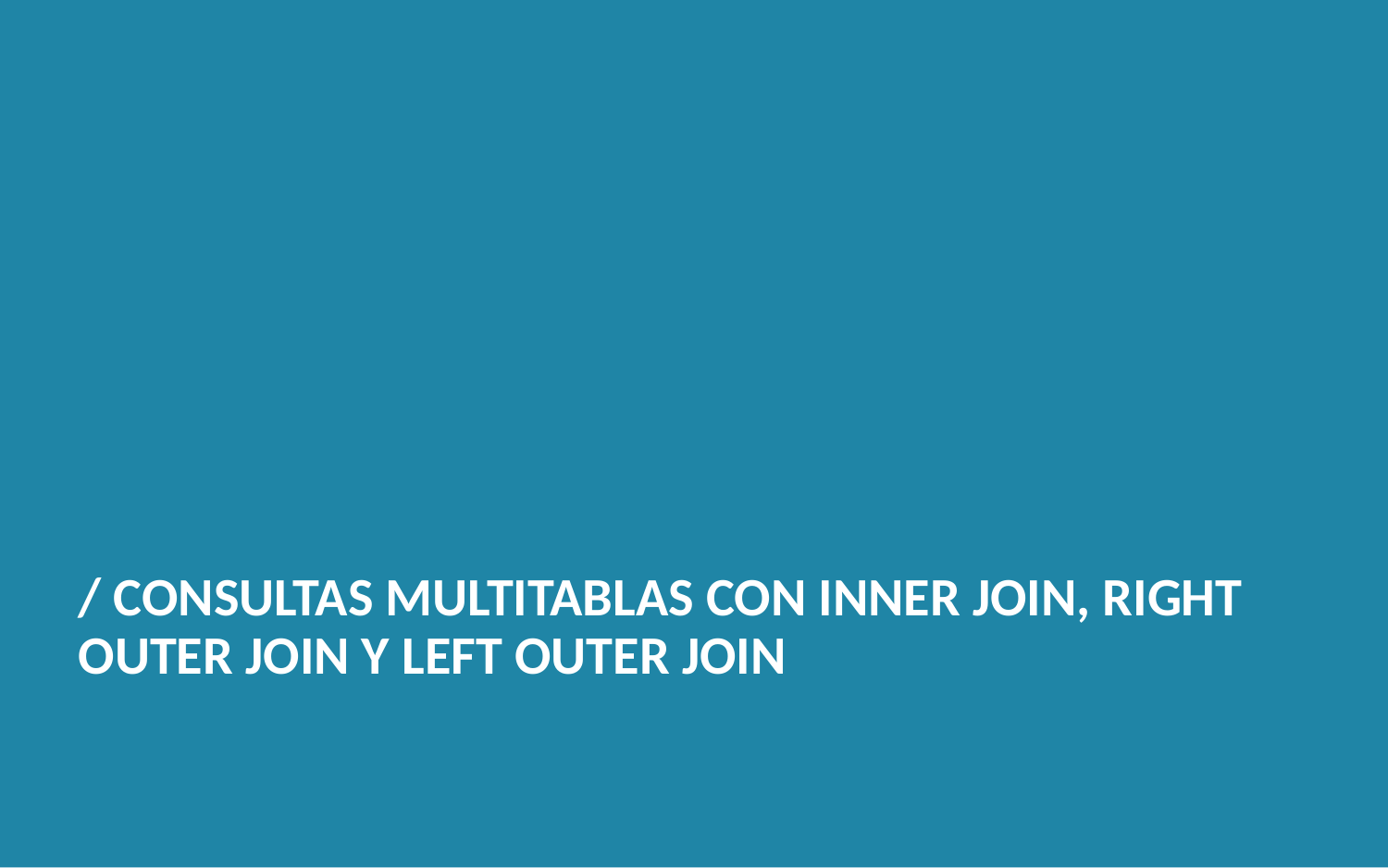

/ CONSULTAS MULTITABLAS CON INNER JOIN, RIGHT OUTER JOIN Y LEFT OUTER JOIN